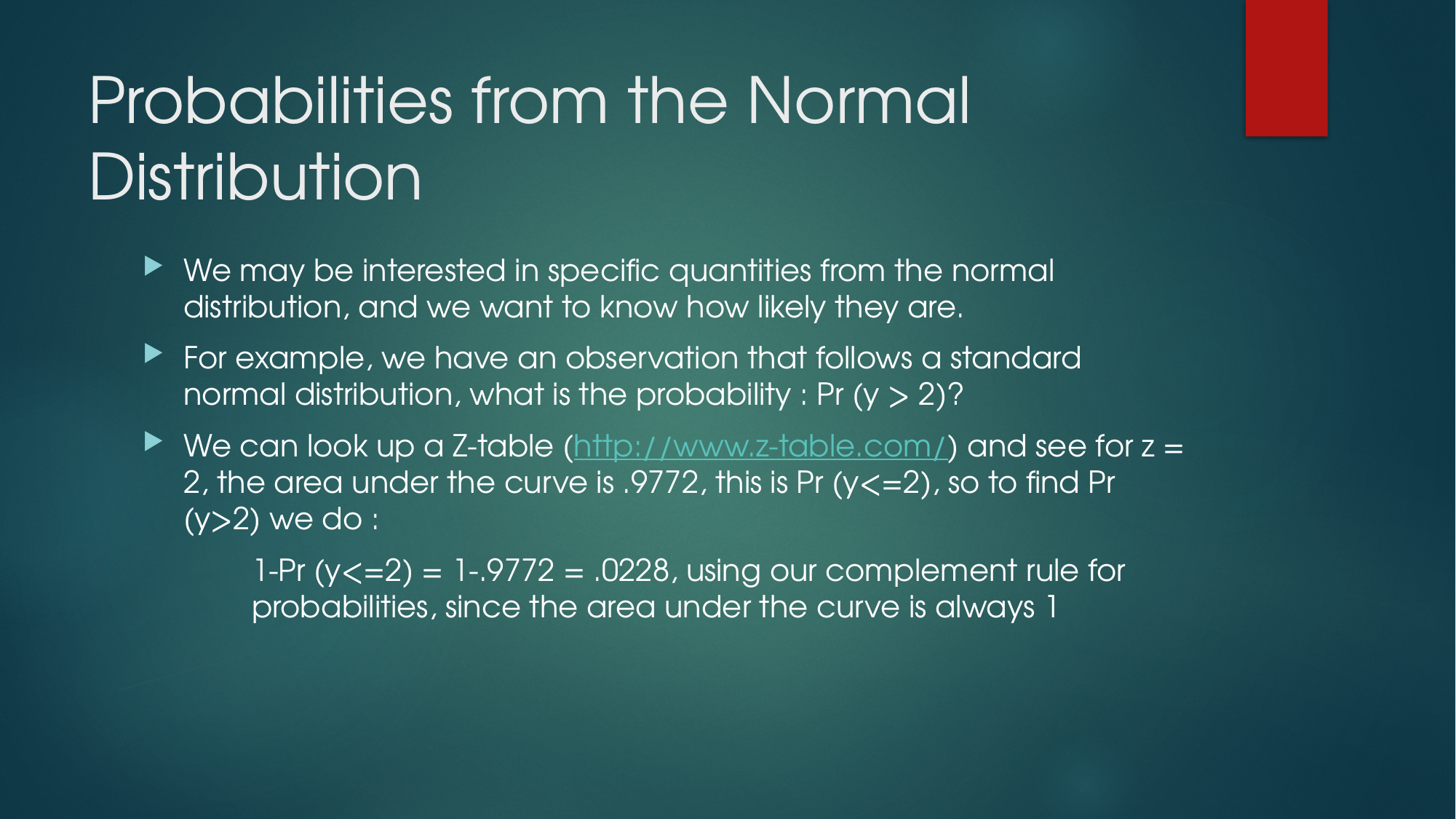

# Probabilities from the Normal Distribution
We may be interested in specific quantities from the normal distribution, and we want to know how likely they are.
For example, we have an observation that follows a standard normal distribution, what is the probability : Pr (y > 2)?
We can look up a Z-table (http://www.z-table.com/) and see for z = 2, the area under the curve is .9772, this is Pr (y<=2), so to find Pr (y>2) we do :
	1-Pr (y<=2) = 1-.9772 = .0228, using our complement rule for 	probabilities, since the area under the curve is always 1